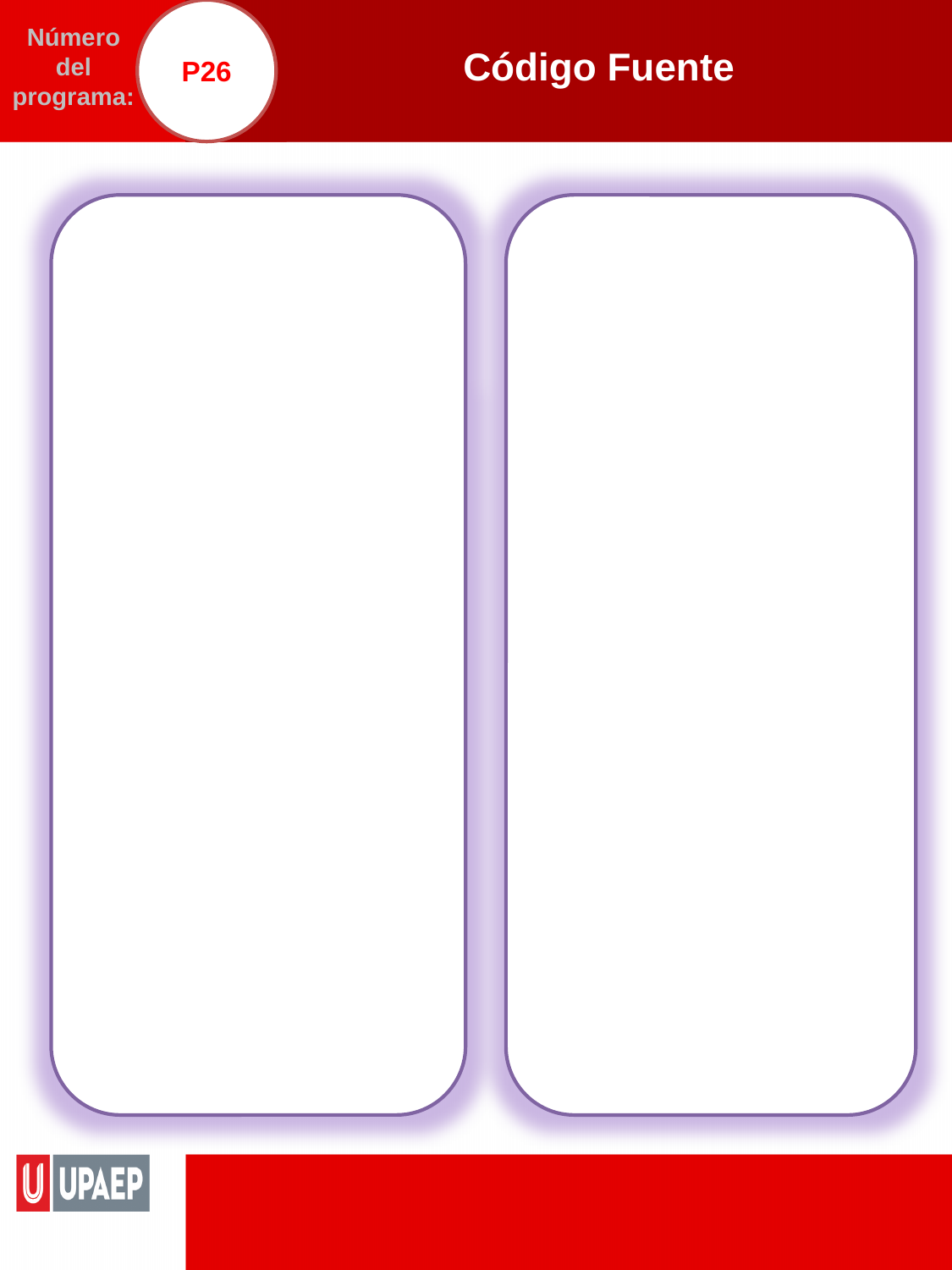

P26
# Código Fuente
Número del programa: